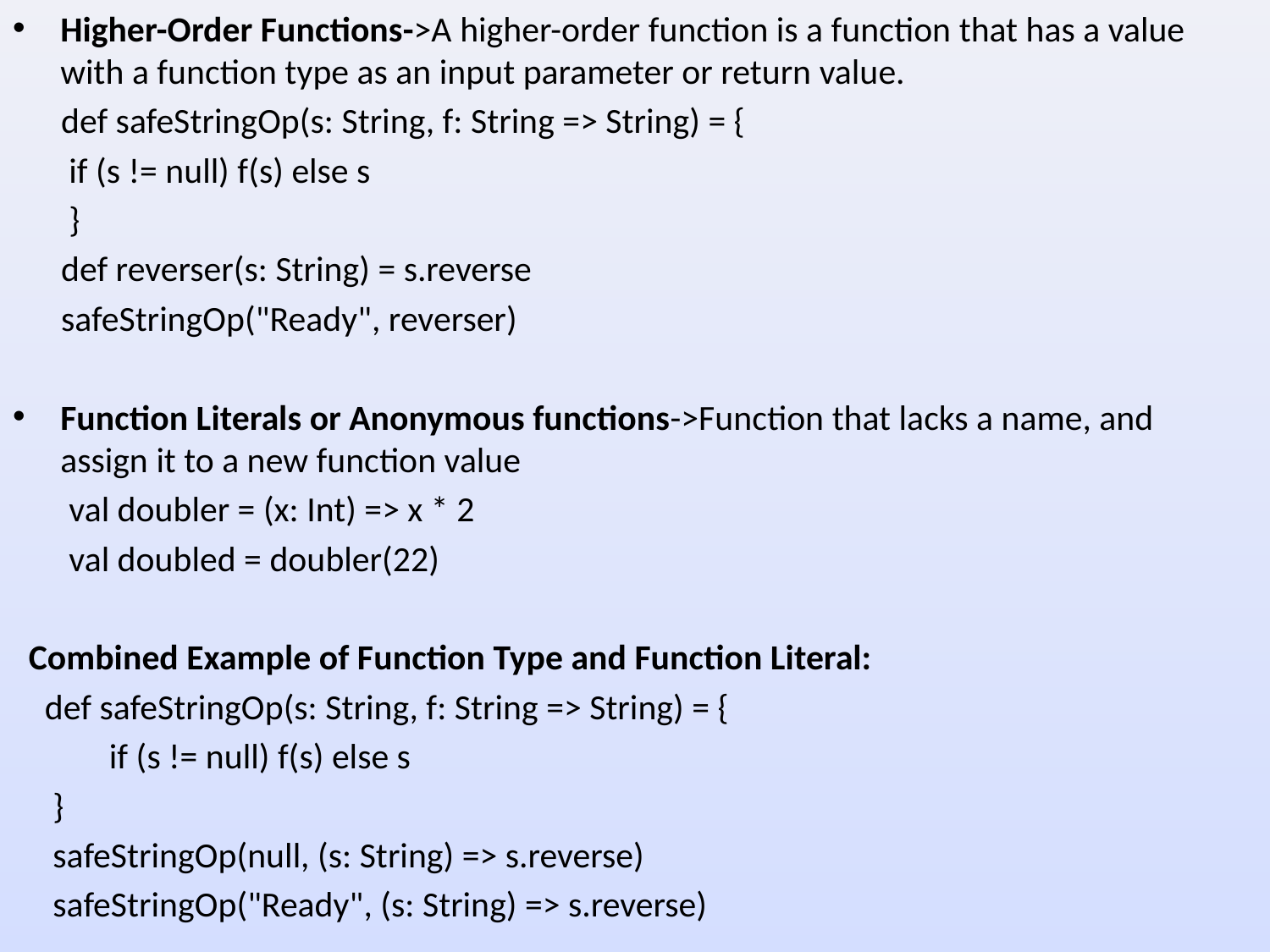

Higher-Order Functions->A higher-order function is a function that has a value with a function type as an input parameter or return value.
      def safeStringOp(s: String, f: String => String) = {
       if (s != null) f(s) else s
       }
      def reverser(s: String) = s.reverse
      safeStringOp("Ready", reverser)

Function Literals or Anonymous functions->Function that lacks a name, and assign it to a new function value
       val doubler = (x: Int) => x * 2
       val doubled = doubler(22)

  Combined Example of Function Type and Function Literal:
    def safeStringOp(s: String, f: String => String) = {
            if (s != null) f(s) else s
     }
     safeStringOp(null, (s: String) => s.reverse)
     safeStringOp("Ready", (s: String) => s.reverse)